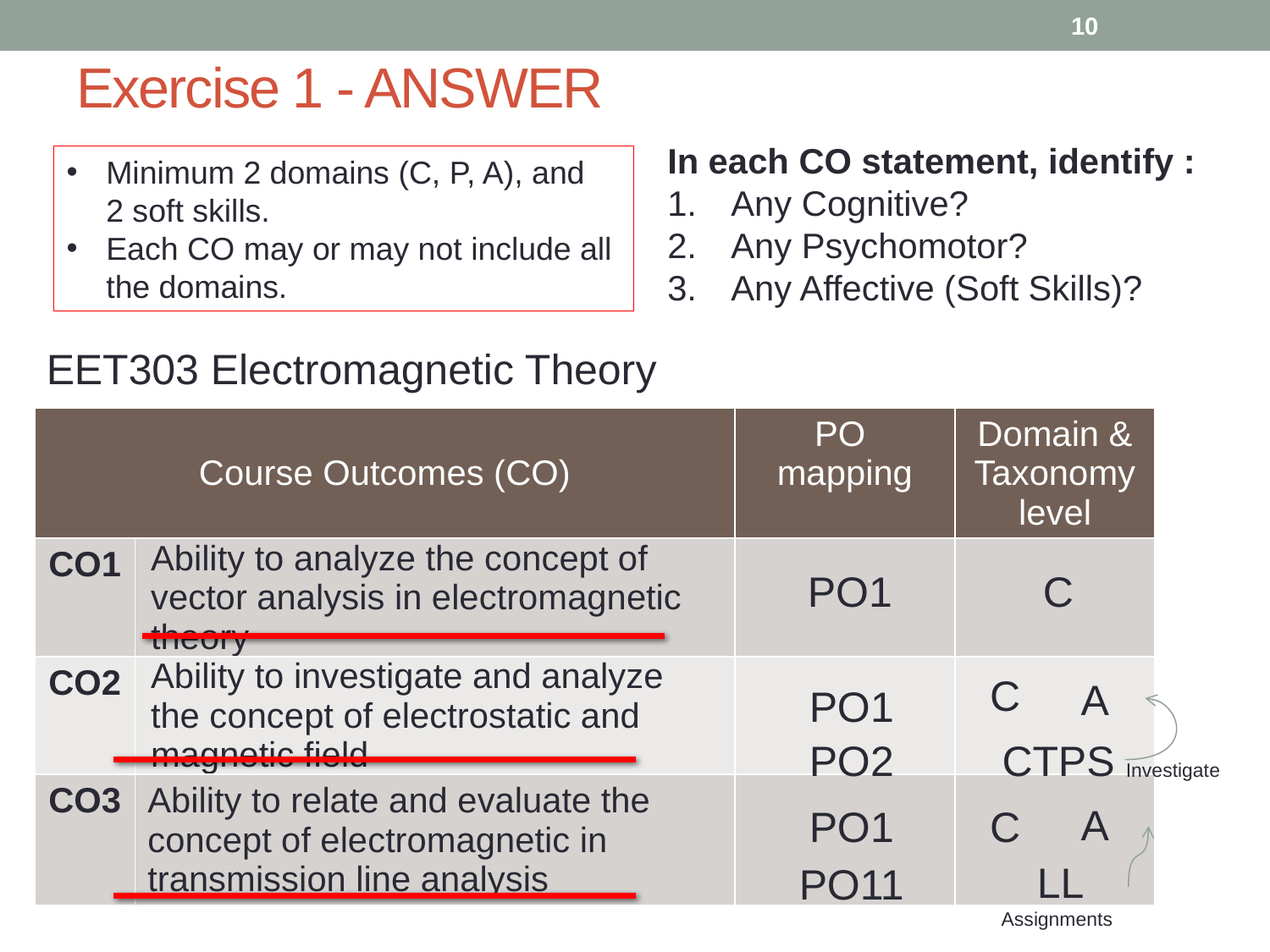

10
# Exercise 1 - ANSWER
In each CO statement, identify :
Any Cognitive?
Any Psychomotor?
Any Affective (Soft Skills)?
Minimum 2 domains (C, P, A), and   2 soft skills.
Each CO may or may not include all the domains.
EET303 Electromagnetic Theory
| Course Outcomes (CO) |  | PO mapping | Domain & Taxonomy level |
| --- | --- | --- | --- |
| CO1 | Ability to analyze the concept of vector analysis in electromagnetic theory |  |  |
| CO2 | Ability to investigate and analyze the concept of electrostatic and magnetic field |  |  |
| CO3 | Ability to relate and evaluate the concept of electromagnetic in transmission line analysis |  |  |
C
PO1
C
A
PO1
PO2
CTPS
Investigate
A
PO1
C
LL
Assignments
PO11